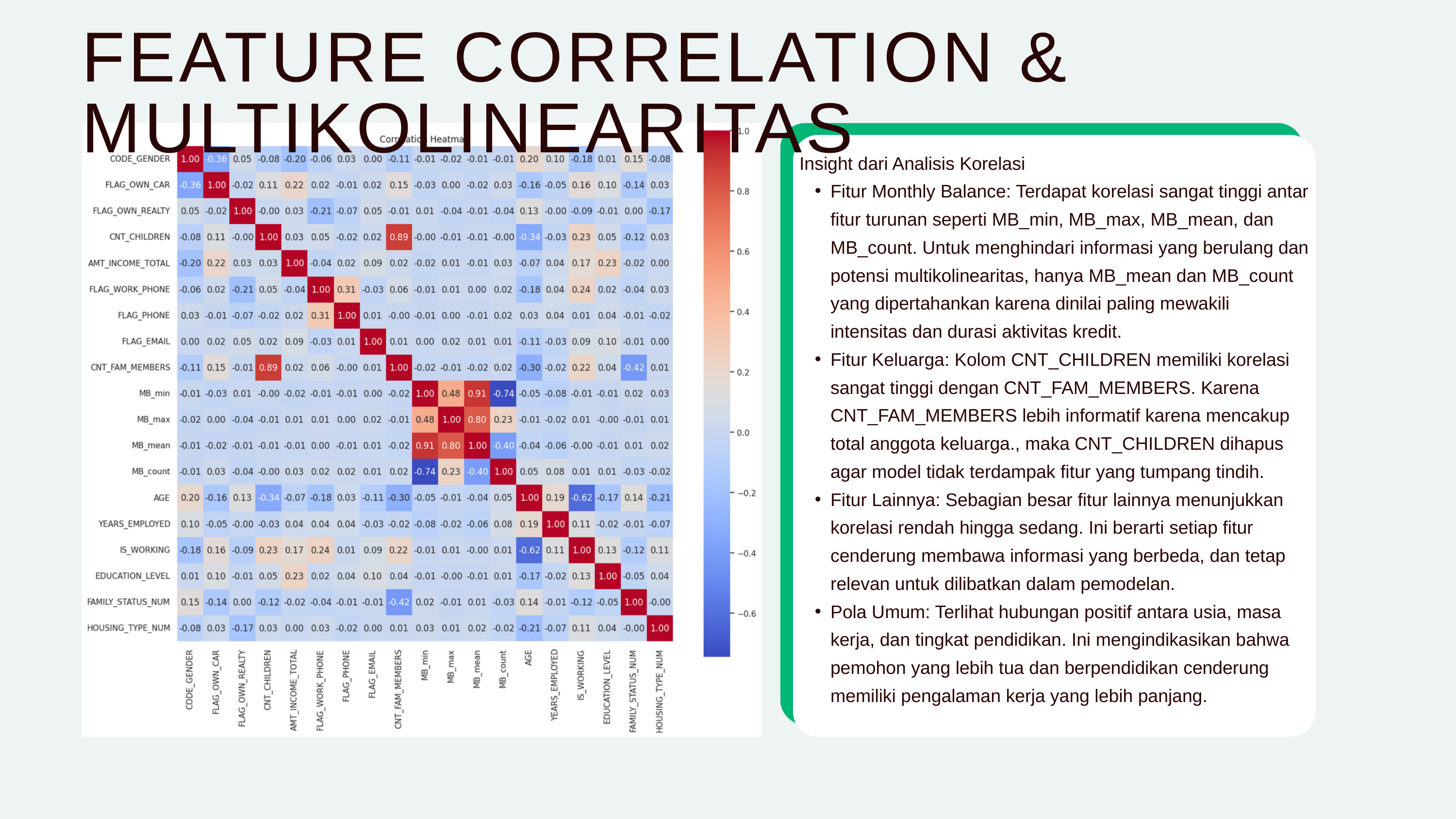

FEATURE CORRELATION & MULTIKOLINEARITAS

Insight dari Analisis Korelasi
Fitur Monthly Balance: Terdapat korelasi sangat tinggi antar fitur turunan seperti MB_min, MB_max, MB_mean, dan MB_count. Untuk menghindari informasi yang berulang dan potensi multikolinearitas, hanya MB_mean dan MB_count yang dipertahankan karena dinilai paling mewakili intensitas dan durasi aktivitas kredit.
Fitur Keluarga: Kolom CNT_CHILDREN memiliki korelasi sangat tinggi dengan CNT_FAM_MEMBERS. Karena CNT_FAM_MEMBERS lebih informatif karena mencakup total anggota keluarga., maka CNT_CHILDREN dihapus agar model tidak terdampak fitur yang tumpang tindih.
Fitur Lainnya: Sebagian besar fitur lainnya menunjukkan korelasi rendah hingga sedang. Ini berarti setiap fitur cenderung membawa informasi yang berbeda, dan tetap relevan untuk dilibatkan dalam pemodelan.
Pola Umum: Terlihat hubungan positif antara usia, masa kerja, dan tingkat pendidikan. Ini mengindikasikan bahwa pemohon yang lebih tua dan berpendidikan cenderung memiliki pengalaman kerja yang lebih panjang.